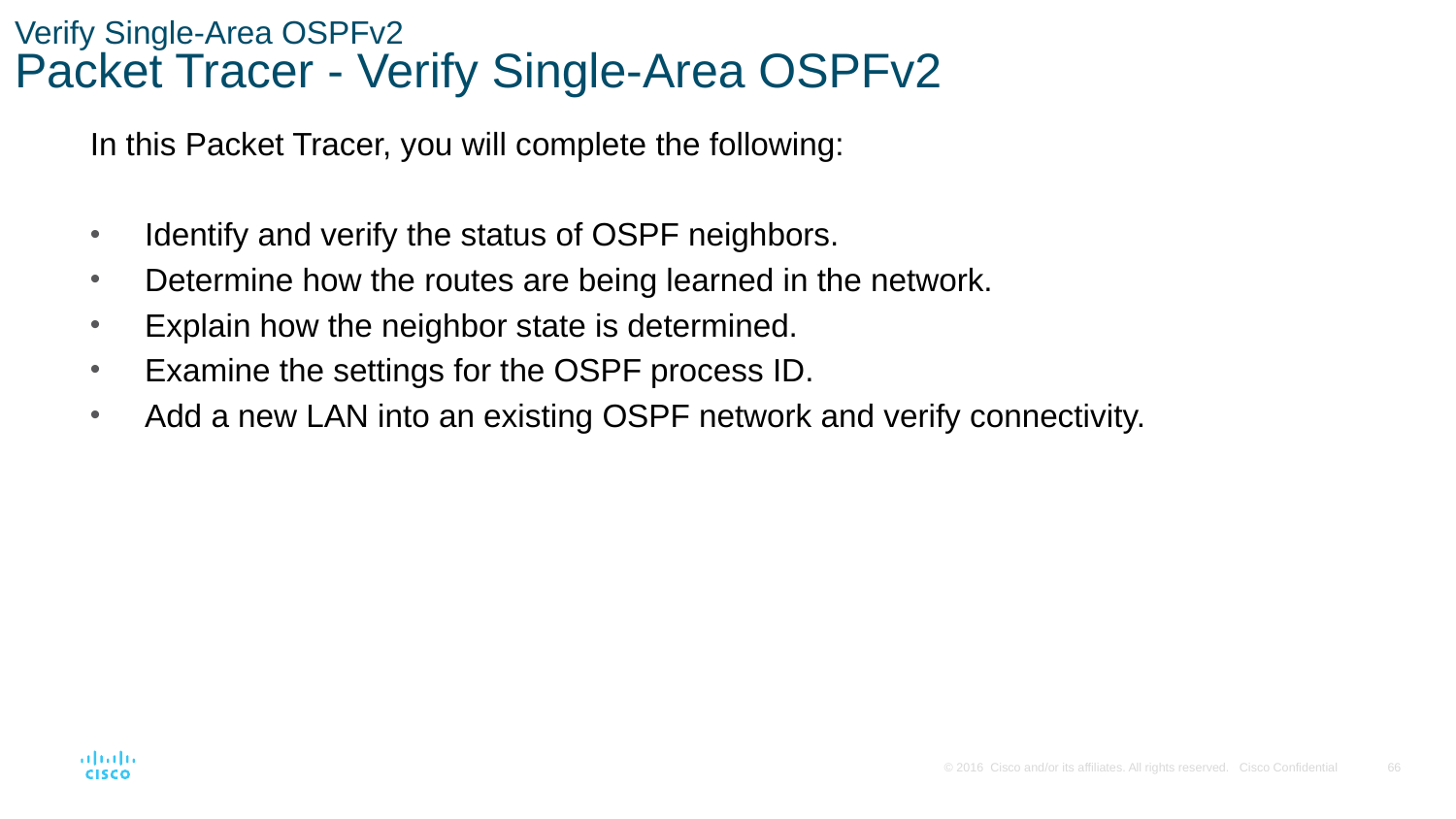

# Verify Single-Area OSPFv2 Packet Tracer - Verify Single-Area OSPFv2
In this Packet Tracer, you will complete the following:

Identify and verify the status of OSPF neighbors.
Determine how the routes are being learned in the network.
Explain how the neighbor state is determined.
Examine the settings for the OSPF process ID.
Add a new LAN into an existing OSPF network and verify connectivity.